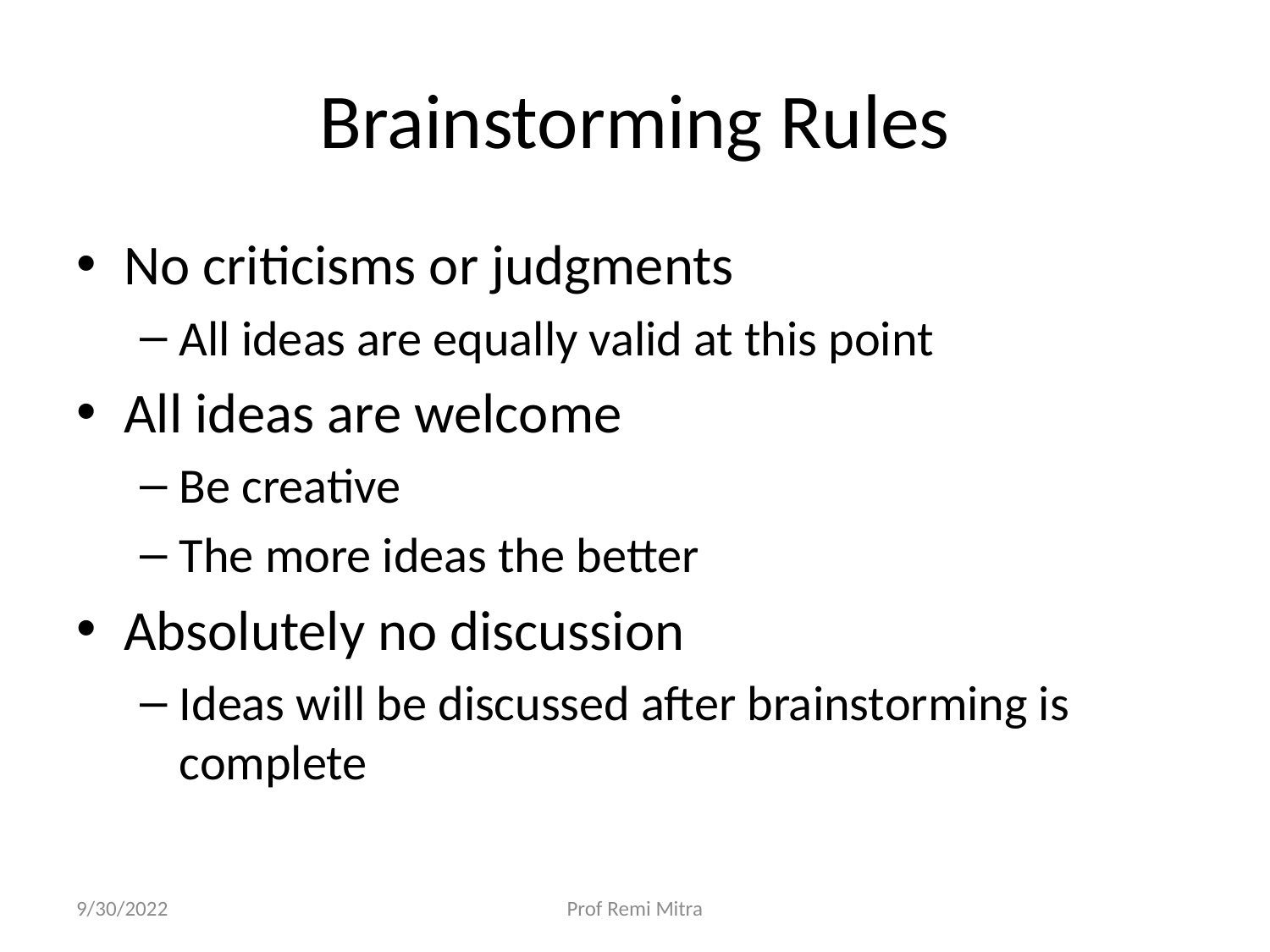

# Brainstorming Rules
No criticisms or judgments
All ideas are equally valid at this point
All ideas are welcome
Be creative
The more ideas the better
Absolutely no discussion
Ideas will be discussed after brainstorming is complete
9/30/2022
Prof Remi Mitra